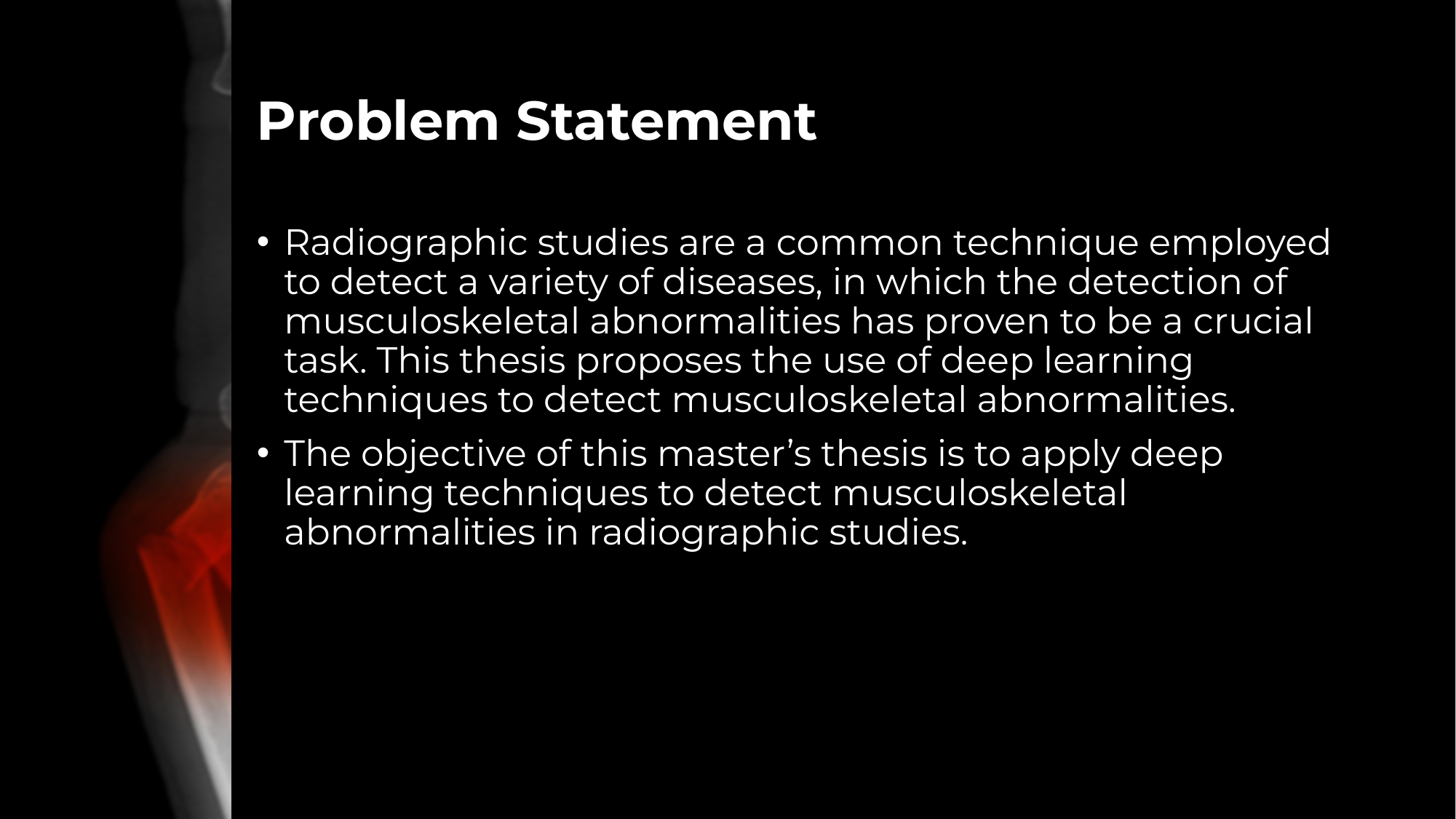

# Problem Statement
Radiographic studies are a common technique employed to detect a variety of diseases, in which the detection of musculoskeletal abnormalities has proven to be a crucial task. This thesis proposes the use of deep learning techniques to detect musculoskeletal abnormalities.
The objective of this master’s thesis is to apply deep learning techniques to detect musculoskeletal abnormalities in radiographic studies.